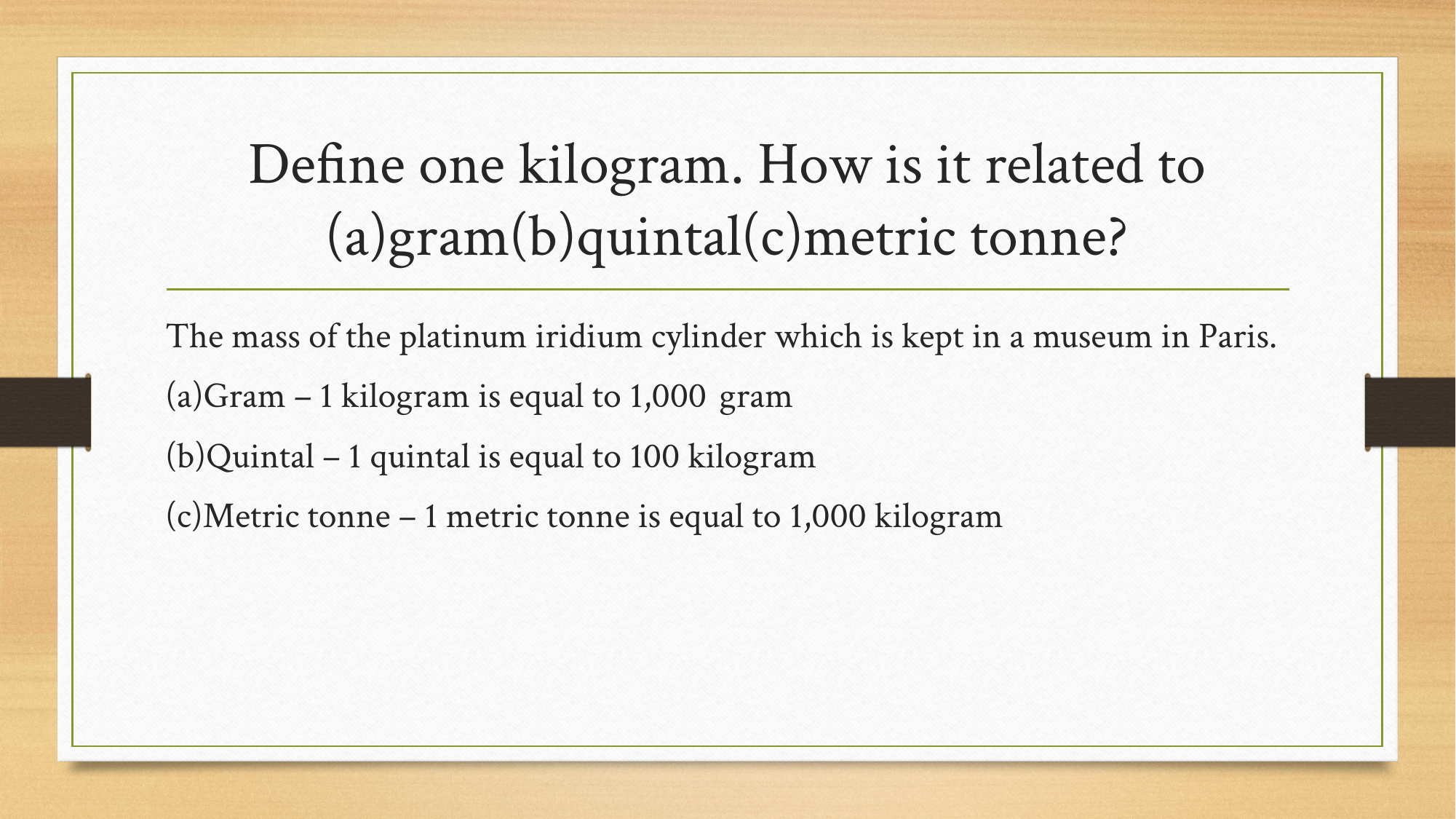

# Define one kilogram. How is it related to (a)gram(b)quintal(c)metric tonne?
The mass of the platinum iridium cylinder which is kept in a museum in Paris.
(a)Gram – 1 kilogram is equal to 1,000	 gram
(b)Quintal – 1 quintal is equal to 100 kilogram
(c)Metric tonne – 1 metric tonne is equal to 1,000 kilogram